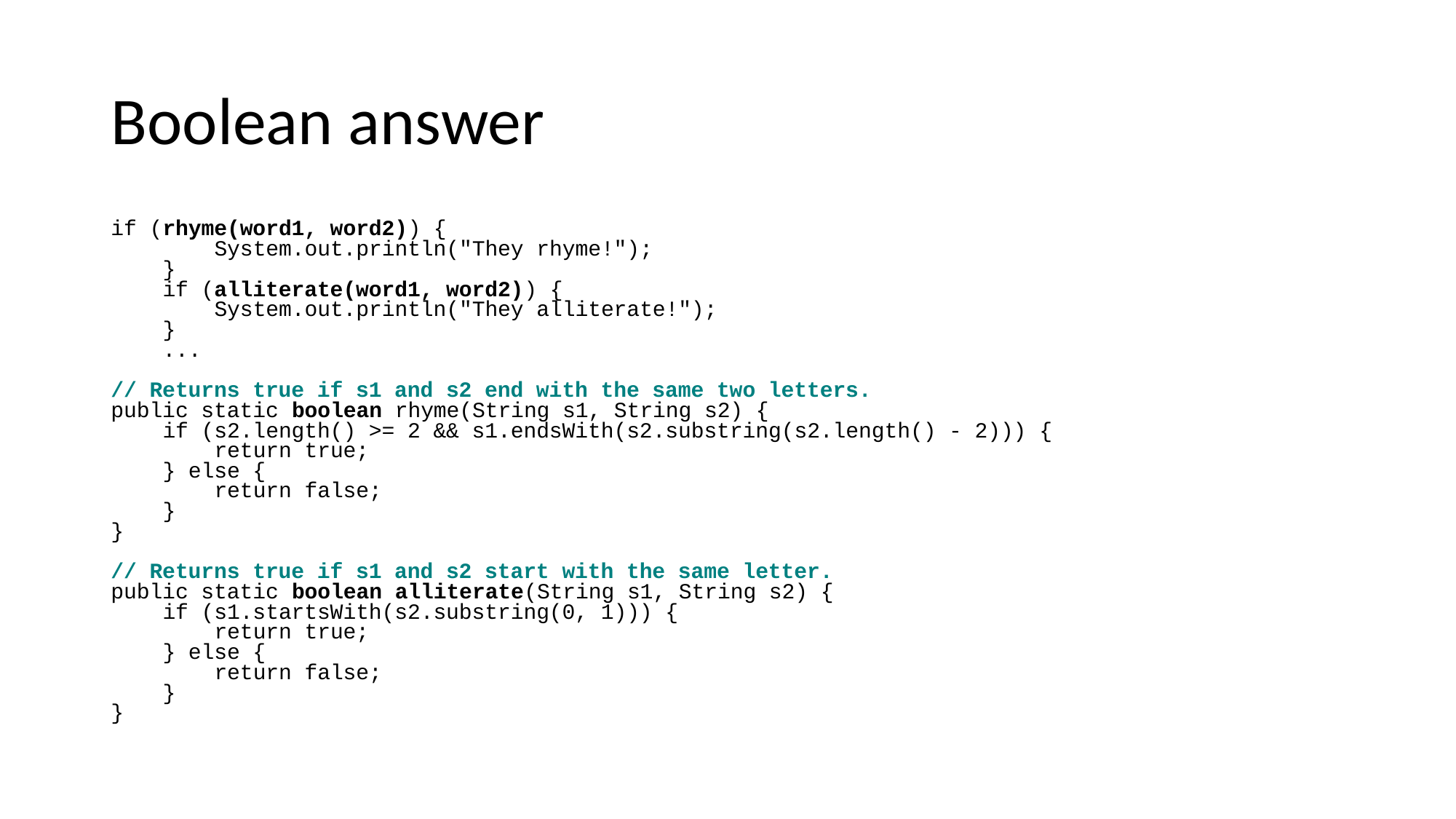

# Boolean answer
if (rhyme(word1, word2)) {
        System.out.println("They rhyme!");
    }
    if (alliterate(word1, word2)) {
        System.out.println("They alliterate!");
    }
    ...

// Returns true if s1 and s2 end with the same two letters.
public static boolean rhyme(String s1, String s2) {
    if (s2.length() >= 2 && s1.endsWith(s2.substring(s2.length() - 2))) {
        return true;
    } else {
        return false;
    }
}

// Returns true if s1 and s2 start with the same letter.
public static boolean alliterate(String s1, String s2) {
    if (s1.startsWith(s2.substring(0, 1))) {
        return true;
    } else {
        return false;
    }
}